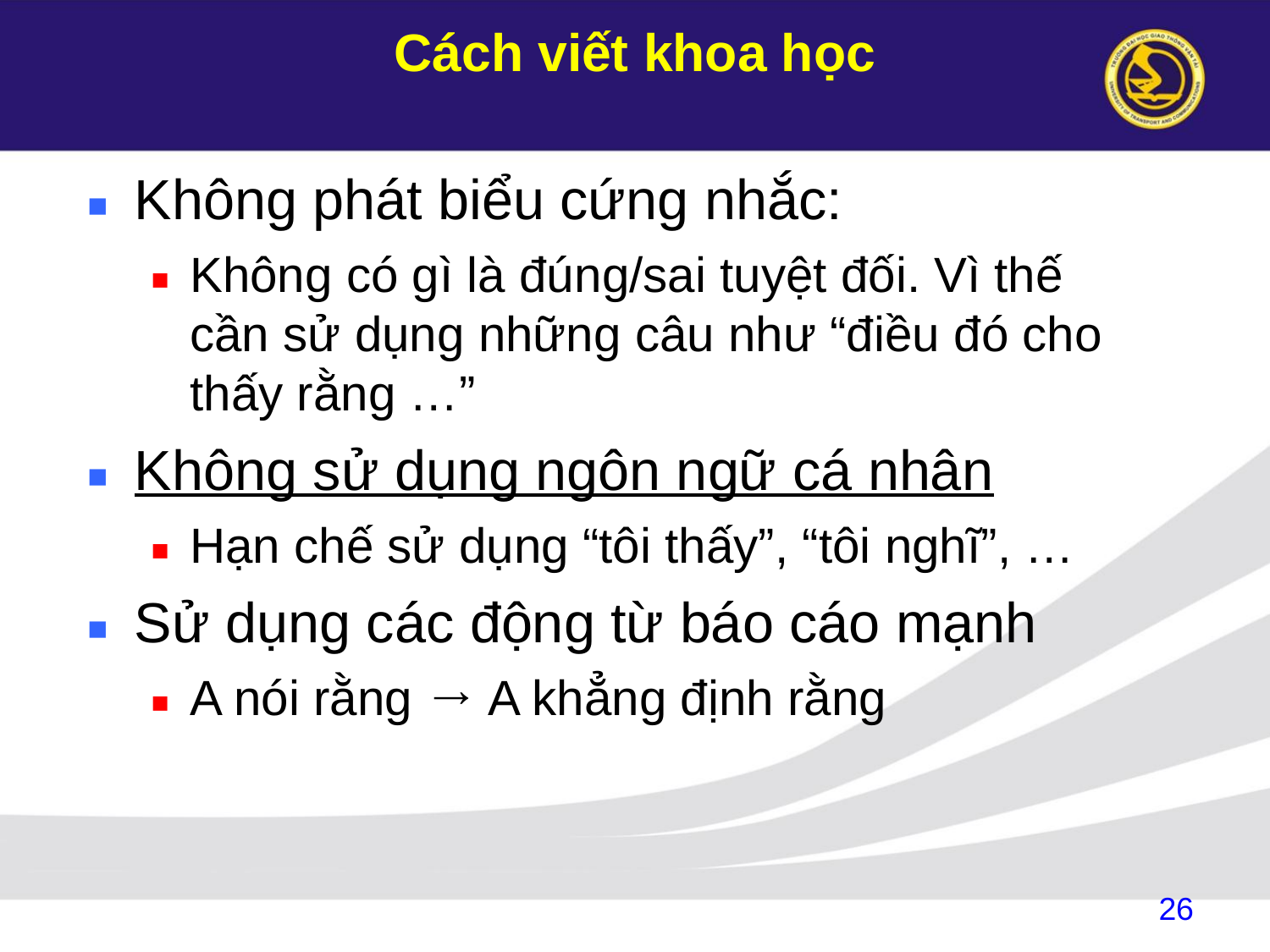

# Cách viết khoa học
Không phát biểu cứng nhắc:
Không có gì là đúng/sai tuyệt đối. Vì thế  cần sử dụng những câu như “điều đó cho  thấy rằng …”
Không sử dụng ngôn ngữ cá nhân
Hạn chế sử dụng “tôi thấy”, “tôi nghĩ”, …
Sử dụng các động từ báo cáo mạnh
A nói rằng → A khẳng định rằng
26